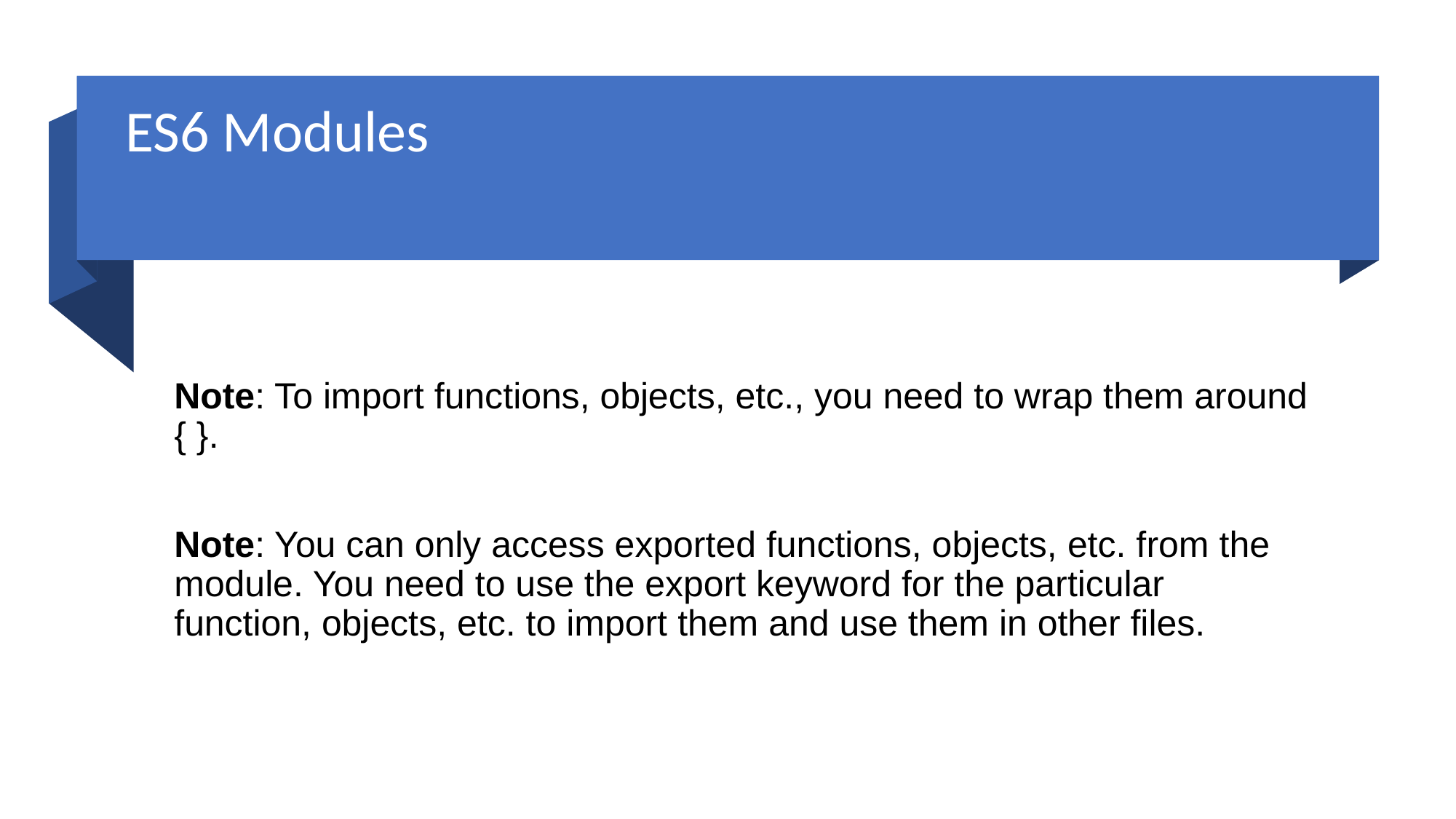

# ES6 Modules

Note: To import functions, objects, etc., you need to wrap them around { }.

Note: You can only access exported functions, objects, etc. from the module. You need to use the export keyword for the particular function, objects, etc. to import them and use them in other files.